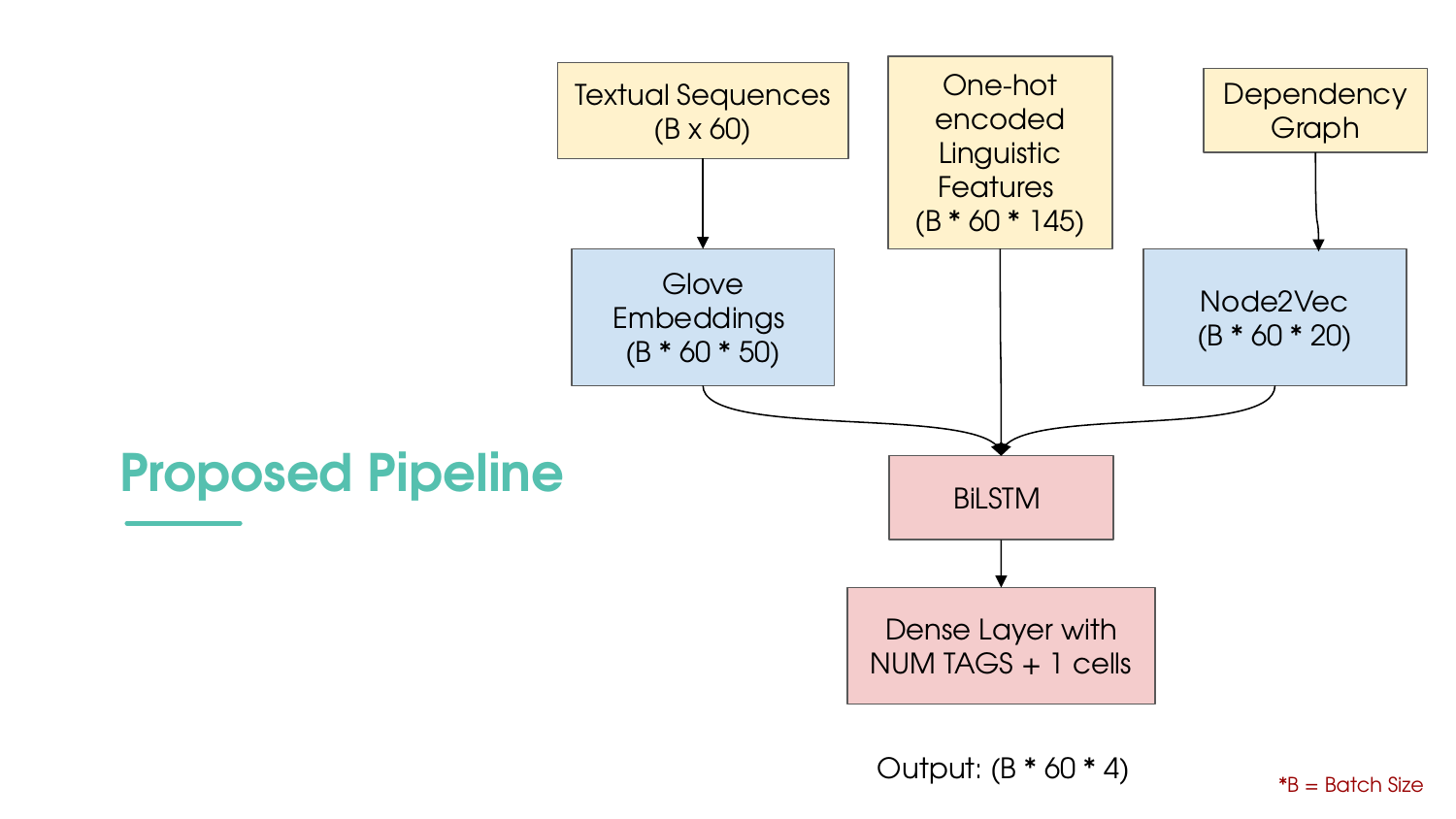

One-hot encoded
Linguistic Features
(B * 60 * 145)
Textual Sequences (B x 60)
Dependency Graph
Glove Embeddings
(B * 60 * 50)
Node2Vec
(B * 60 * 20)
# Proposed Pipeline

BiLSTM
Dense Layer with NUM TAGS + 1 cells
Output: (B * 60 * 4)
*B = Batch Size